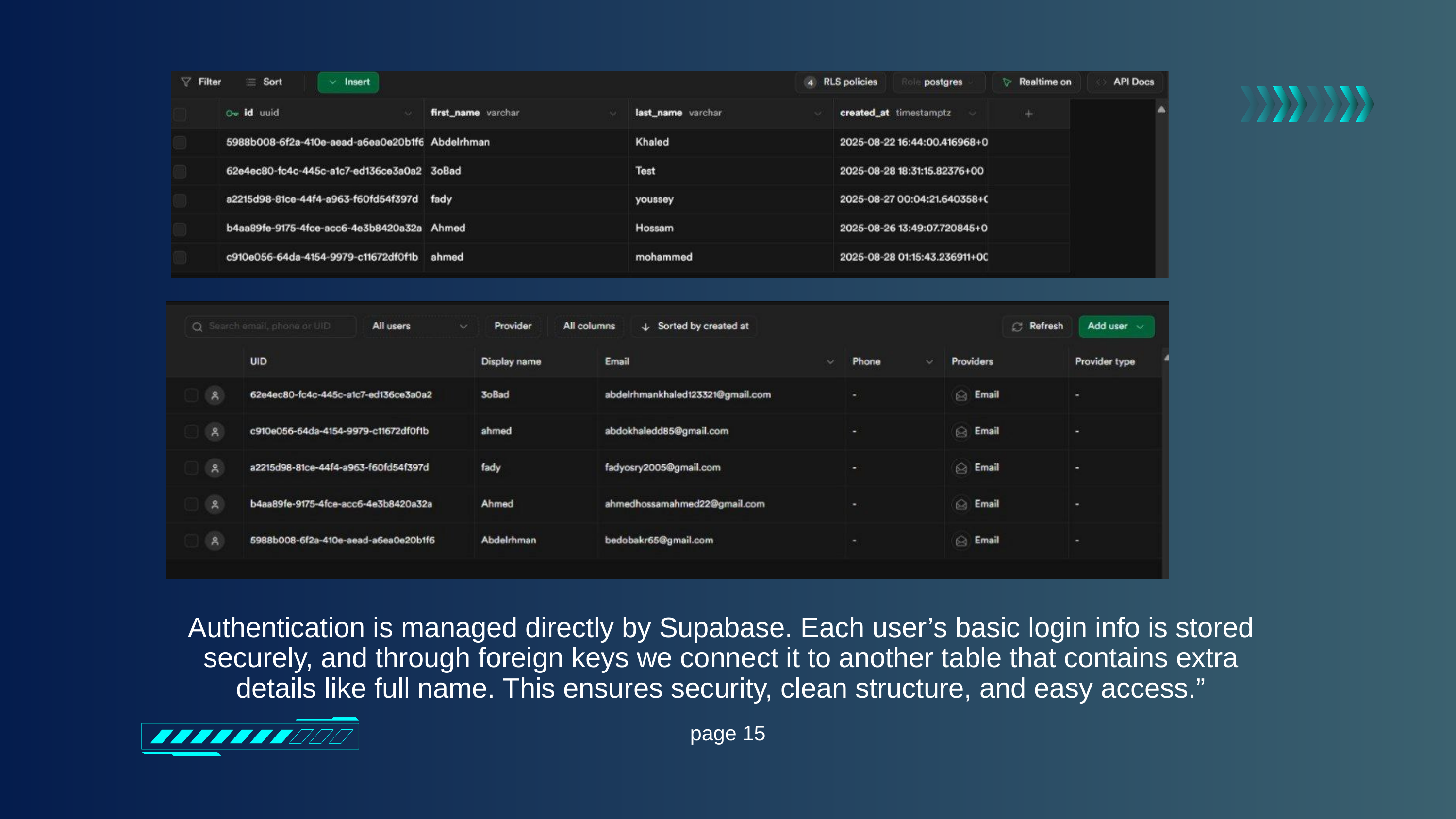

Authentication is managed directly by Supabase. Each user’s basic login info is stored securely, and through foreign keys we connect it to another table that contains extra details like full name. This ensures security, clean structure, and easy access.”

page 15